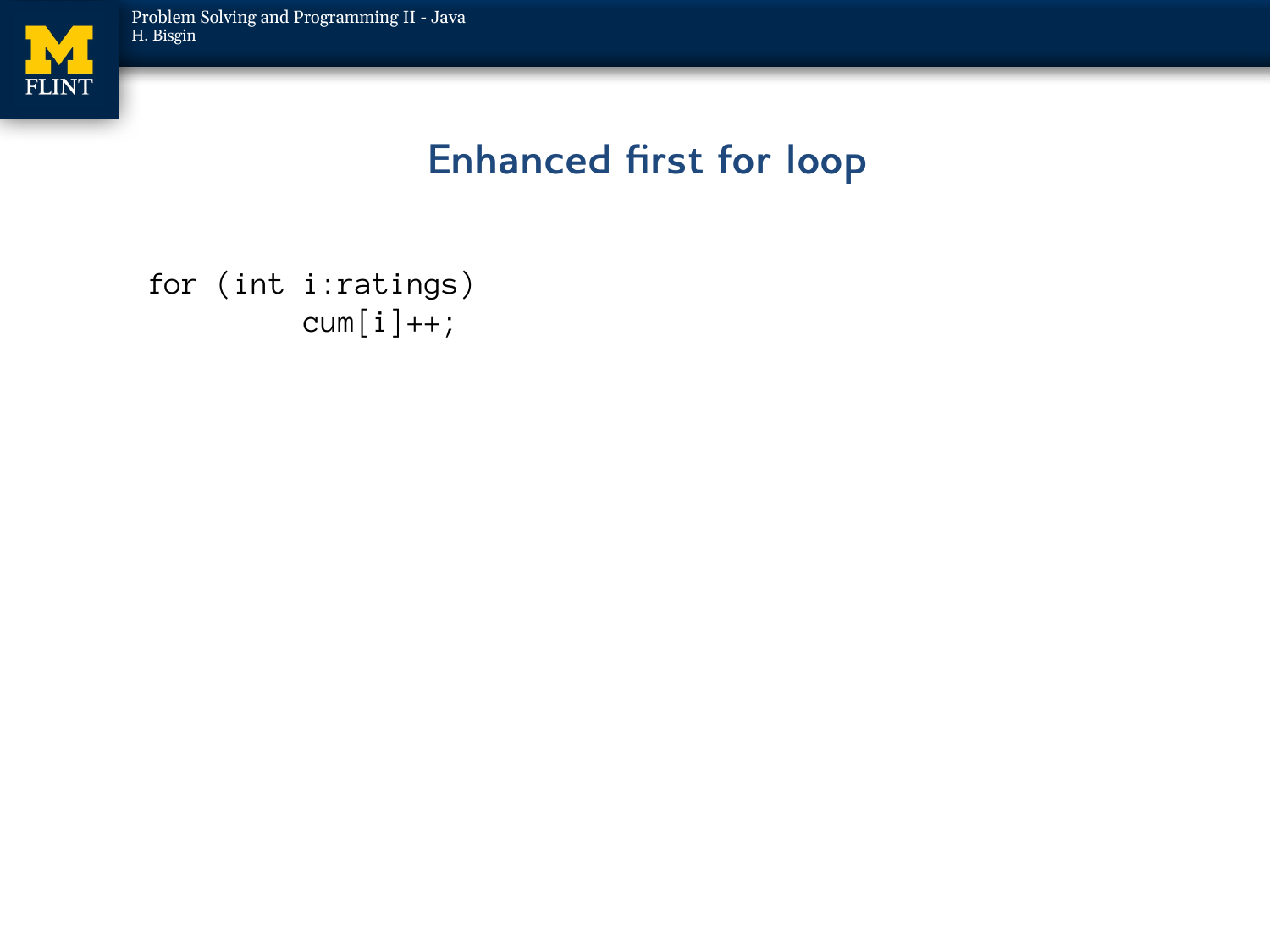

# Enhanced first for loop

for (int i:ratings)
         cum[i]++;